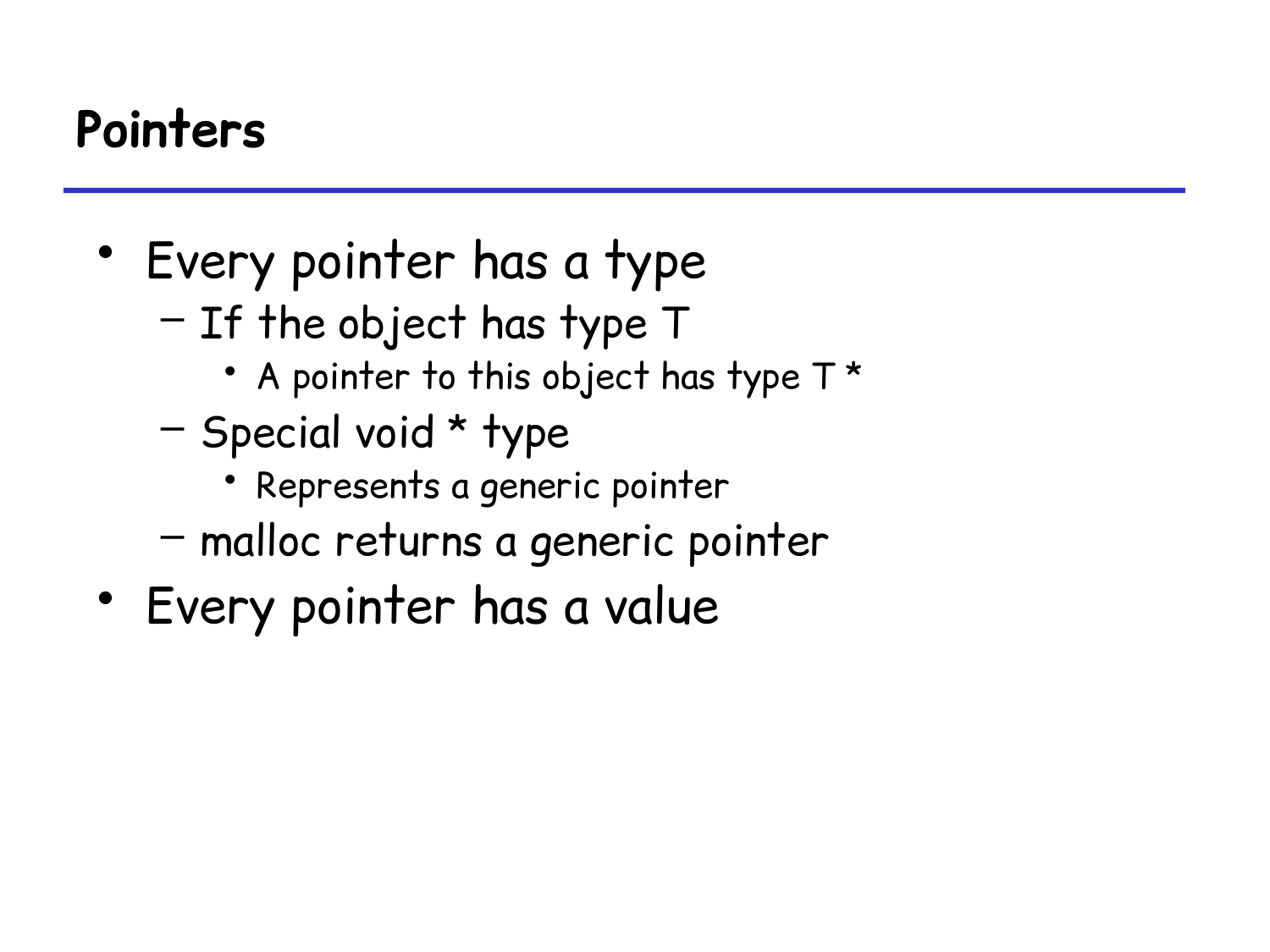

# Pointers
Every pointer has a type
If the object has type T
A pointer to this object has type T *
Special void * type
Represents a generic pointer
malloc returns a generic pointer
Every pointer has a value
24